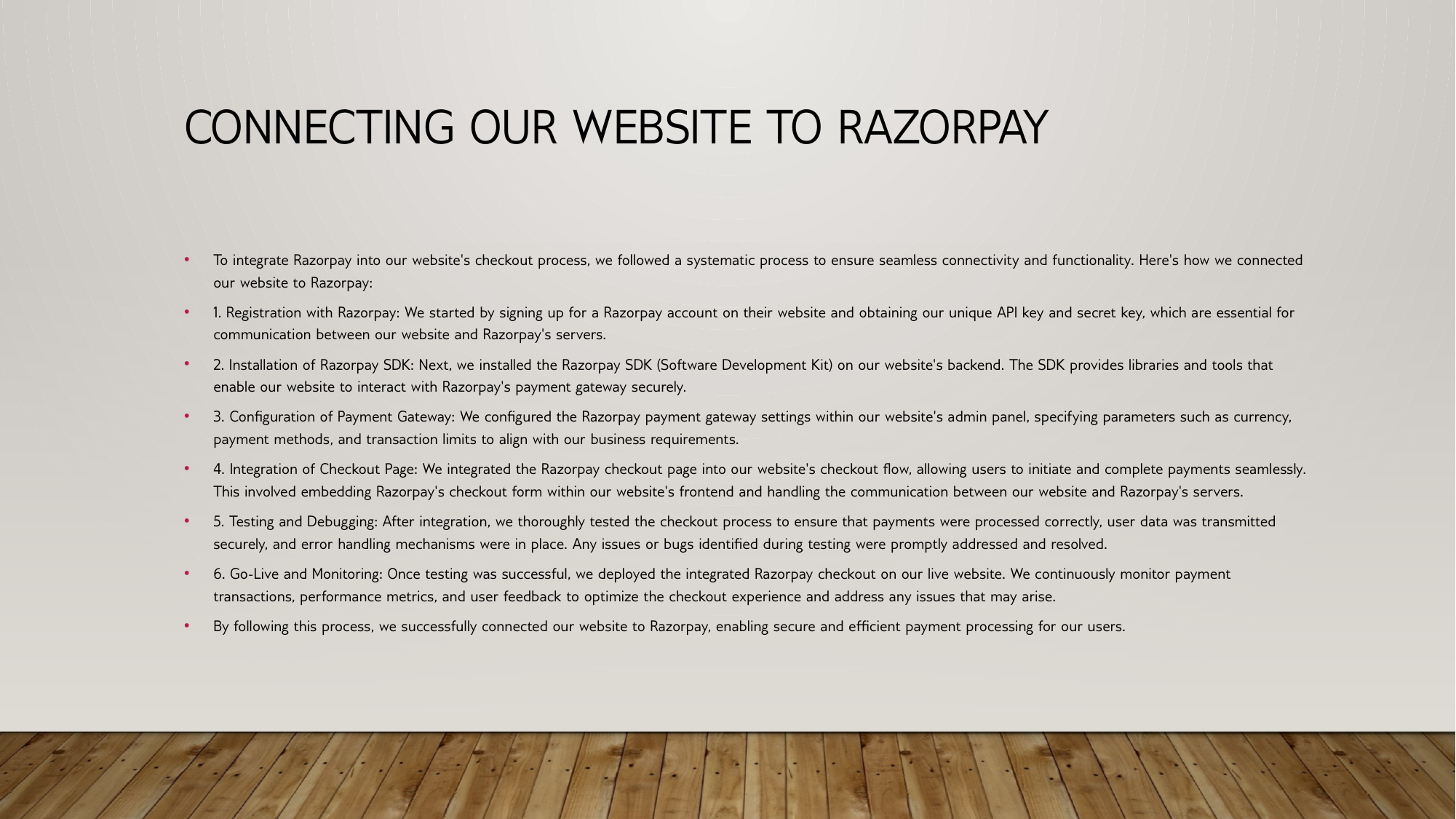

# Connecting Our Website to Razorpay
To integrate Razorpay into our website's checkout process, we followed a systematic process to ensure seamless connectivity and functionality. Here's how we connected our website to Razorpay:
1. Registration with Razorpay: We started by signing up for a Razorpay account on their website and obtaining our unique API key and secret key, which are essential for communication between our website and Razorpay's servers.
2. Installation of Razorpay SDK: Next, we installed the Razorpay SDK (Software Development Kit) on our website's backend. The SDK provides libraries and tools that enable our website to interact with Razorpay's payment gateway securely.
3. Configuration of Payment Gateway: We configured the Razorpay payment gateway settings within our website's admin panel, specifying parameters such as currency, payment methods, and transaction limits to align with our business requirements.
4. Integration of Checkout Page: We integrated the Razorpay checkout page into our website's checkout flow, allowing users to initiate and complete payments seamlessly. This involved embedding Razorpay's checkout form within our website's frontend and handling the communication between our website and Razorpay's servers.
5. Testing and Debugging: After integration, we thoroughly tested the checkout process to ensure that payments were processed correctly, user data was transmitted securely, and error handling mechanisms were in place. Any issues or bugs identified during testing were promptly addressed and resolved.
6. Go-Live and Monitoring: Once testing was successful, we deployed the integrated Razorpay checkout on our live website. We continuously monitor payment transactions, performance metrics, and user feedback to optimize the checkout experience and address any issues that may arise.
By following this process, we successfully connected our website to Razorpay, enabling secure and efficient payment processing for our users.